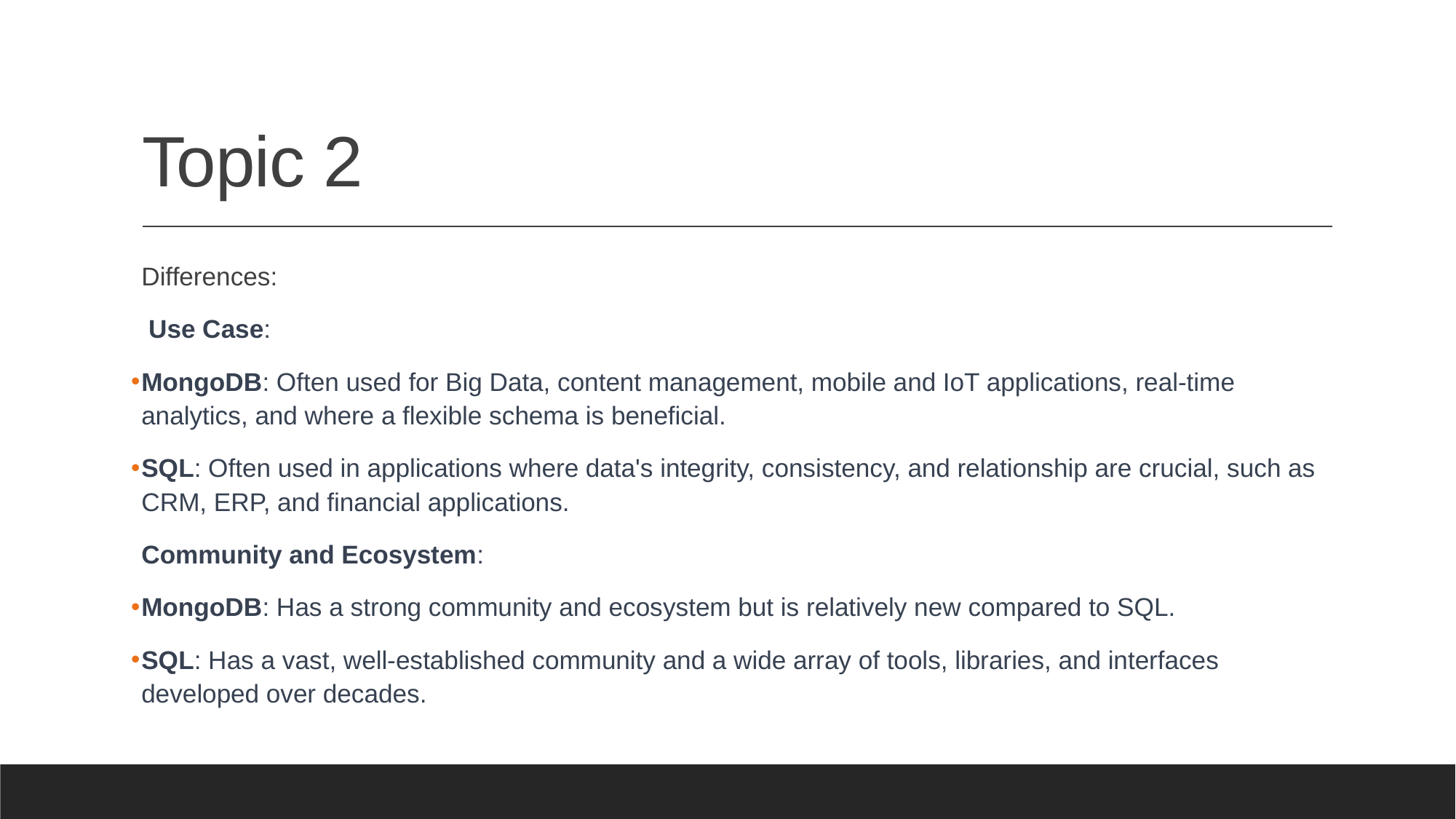

# Topic 2
Differences:
 Use Case:
MongoDB: Often used for Big Data, content management, mobile and IoT applications, real-time analytics, and where a flexible schema is beneficial.
SQL: Often used in applications where data's integrity, consistency, and relationship are crucial, such as CRM, ERP, and financial applications.
Community and Ecosystem:
MongoDB: Has a strong community and ecosystem but is relatively new compared to SQL.
SQL: Has a vast, well-established community and a wide array of tools, libraries, and interfaces developed over decades.